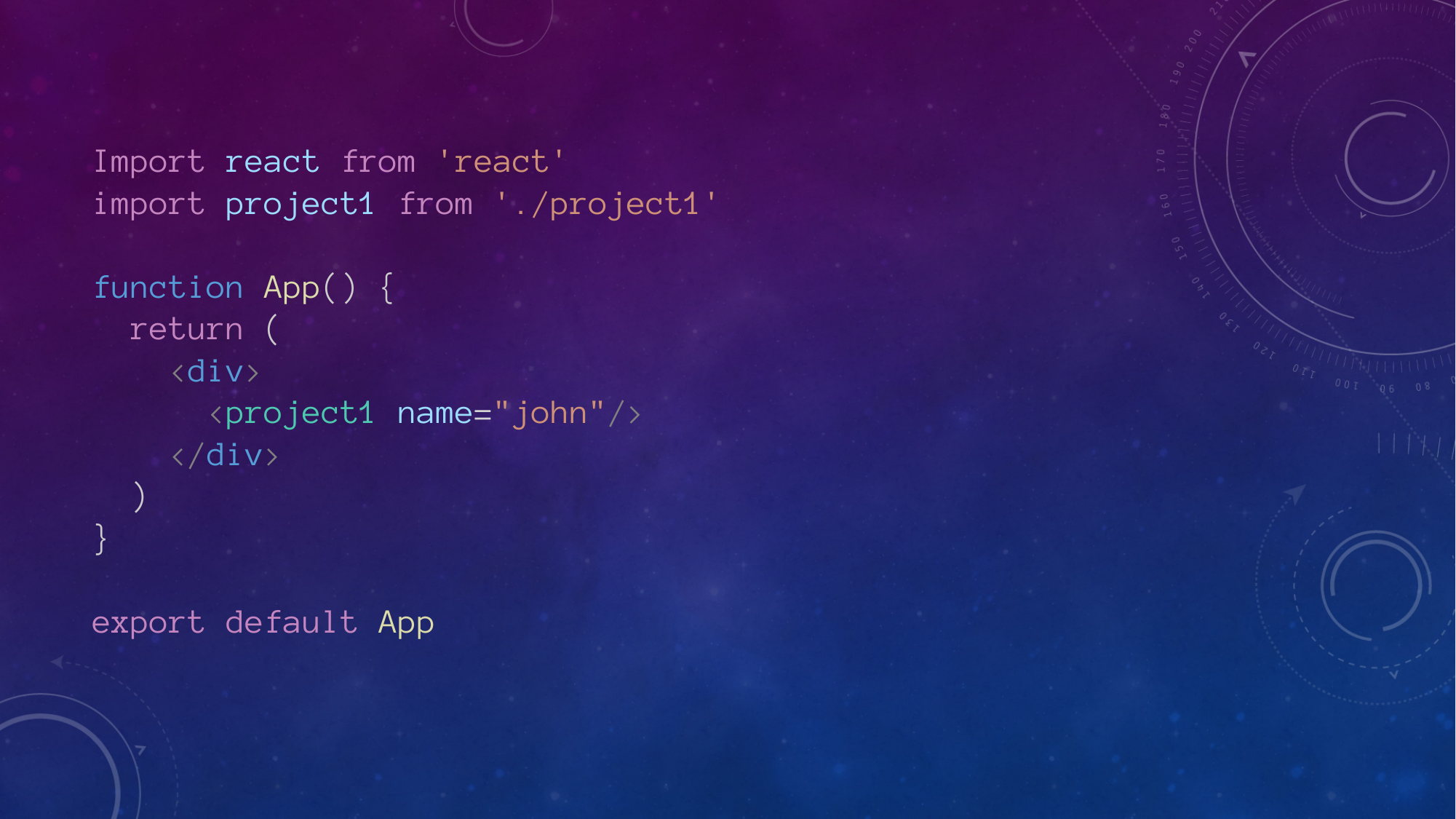

# Import react from 'react' import project1 from './project1' function App() {   return (     <div>       <project1 name="john"/>     </div>   ) } export default App